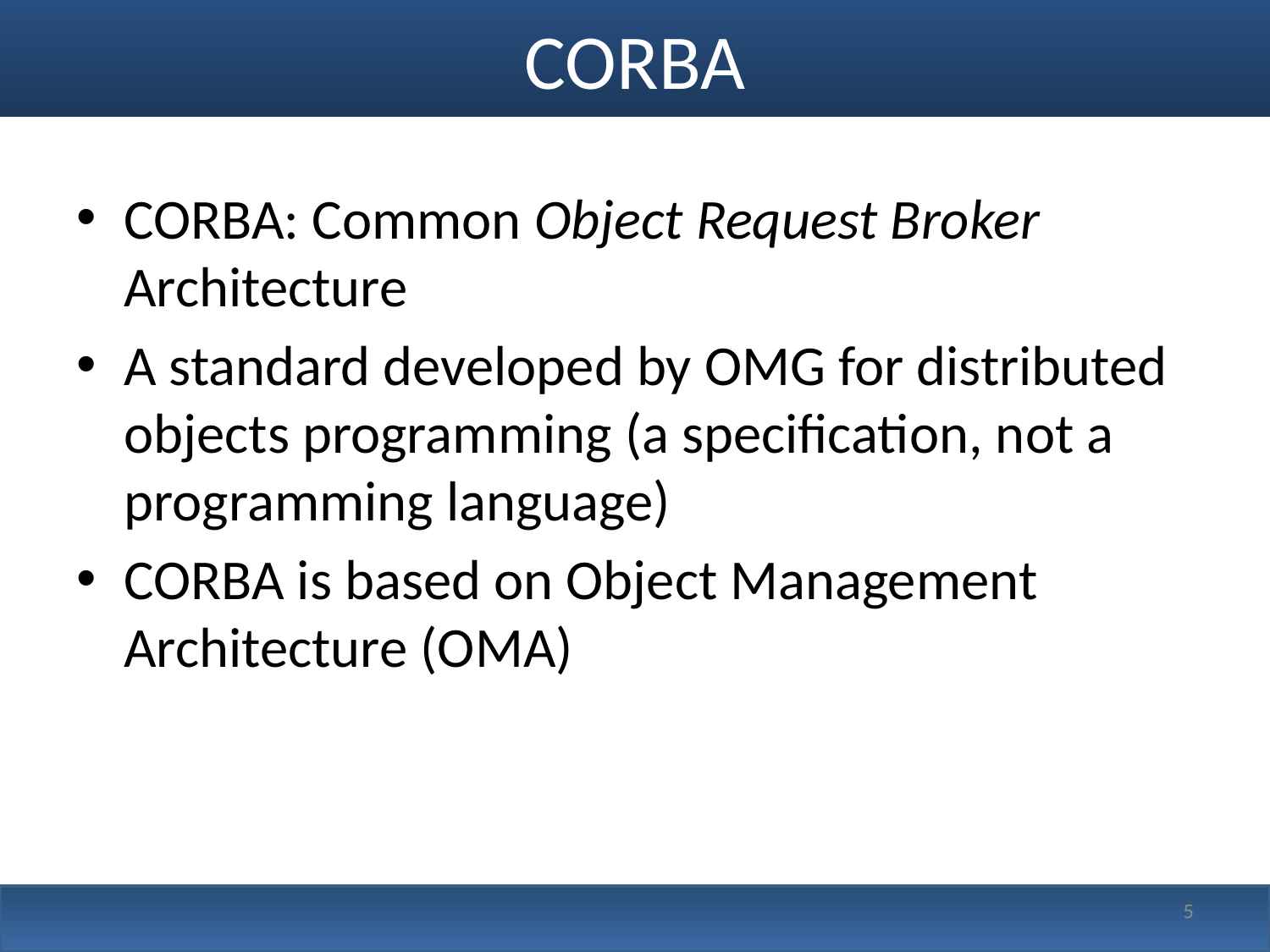

# CORBA
CORBA: Common Object Request Broker Architecture
A standard developed by OMG for distributed objects programming (a specification, not a programming language)
CORBA is based on Object Management Architecture (OMA)

5